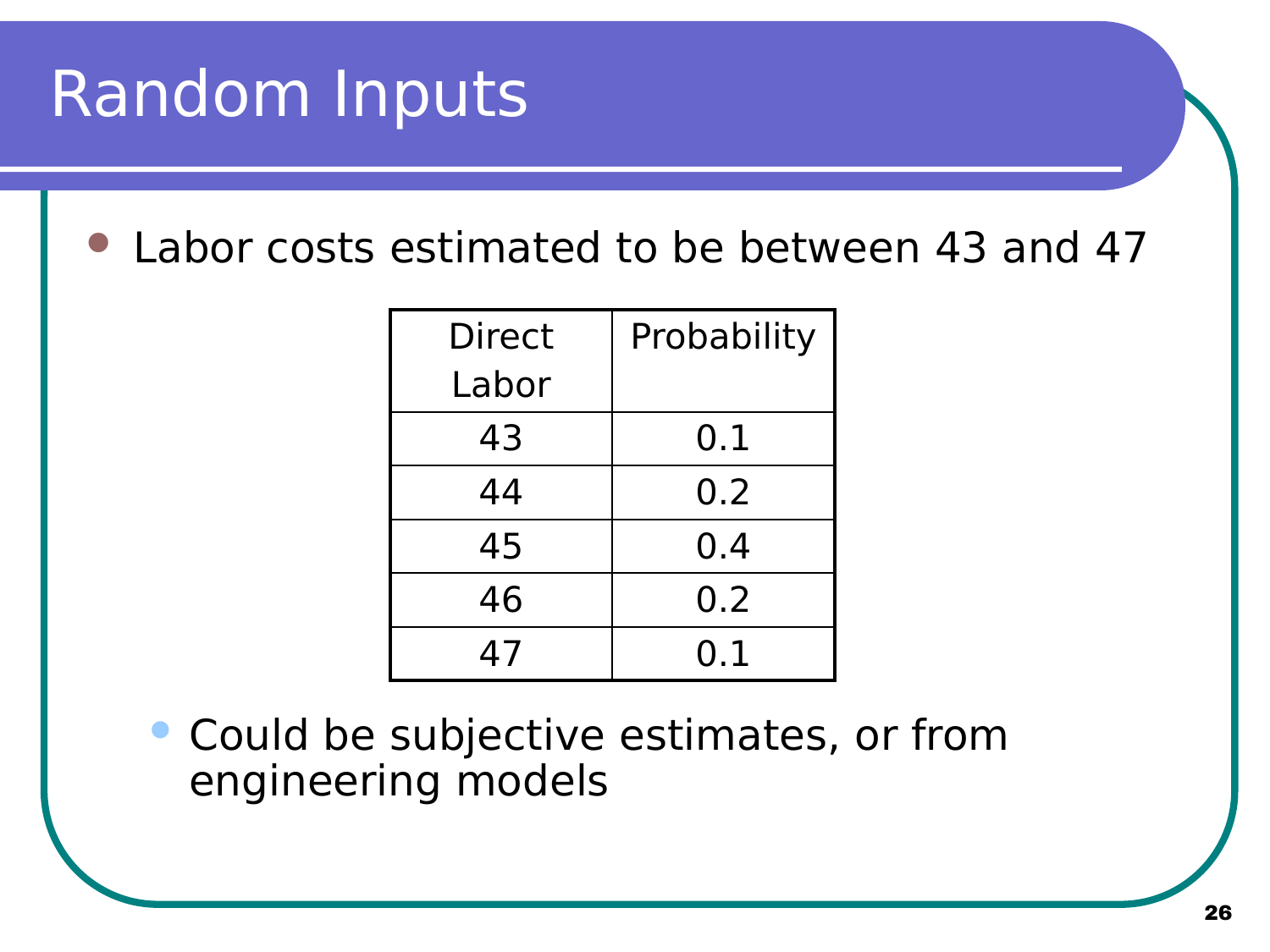

# Random Inputs
Labor costs estimated to be between 43 and 47

Could be subjective estimates, or from engineering models
| Direct Labor | Probability |
| --- | --- |
| 43 | 0.1 |
| 44 | 0.2 |
| 45 | 0.4 |
| 46 | 0.2 |
| 47 | 0.1 |
26